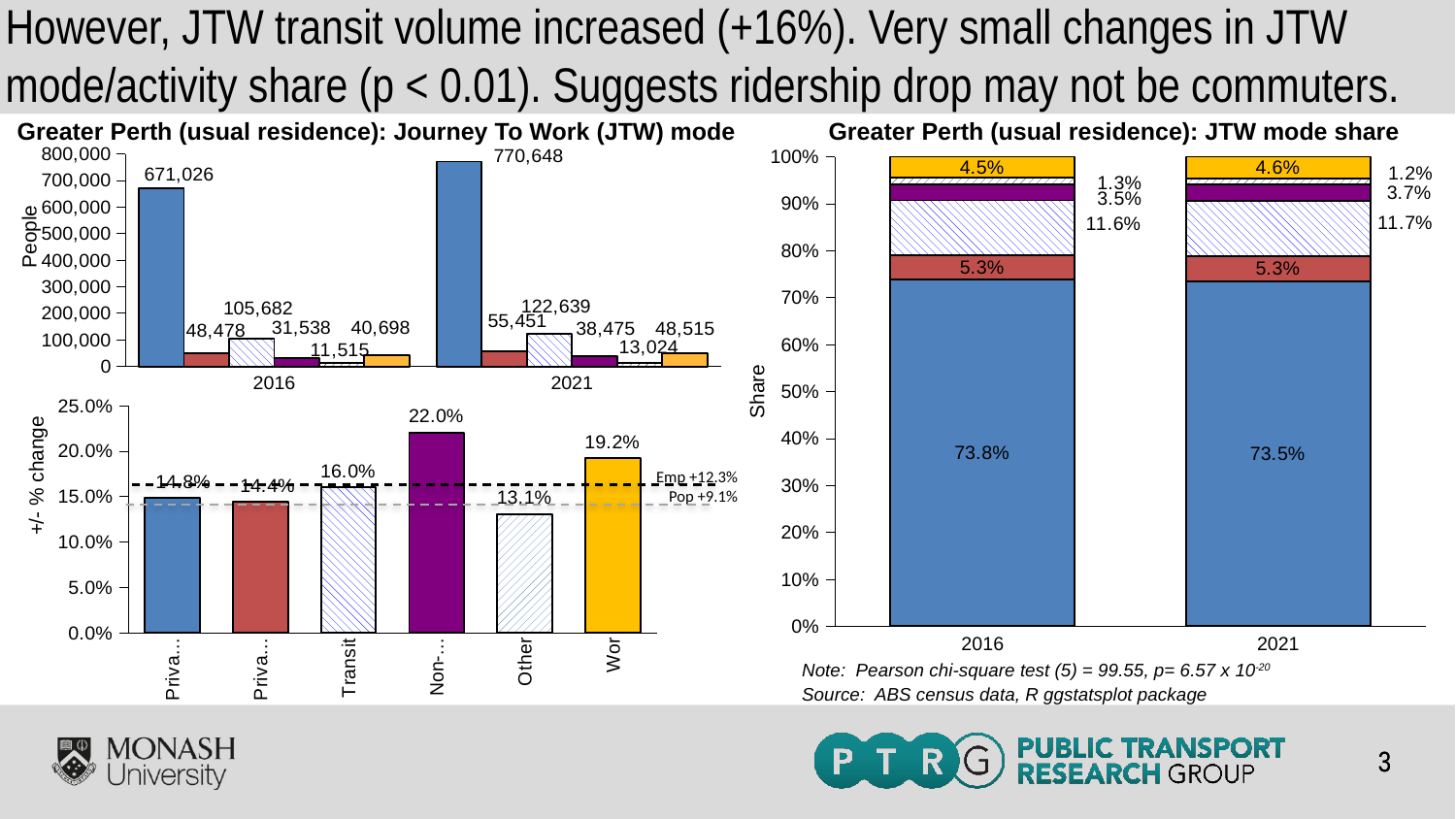

However, JTW transit volume increased (+16%). Very small changes in JTW mode/activity share (p < 0.01). Suggests ridership drop may not be commuters.

Greater Perth (usual residence): Journey To Work (JTW) mode
Greater Perth (usual residence): JTW mode share

### Chart

| Category | Private vehicle (drive) | Private vehicle (passenger) | Transit | Non-motorised | Other | Work From Home |
|---|---|---|---|---|---|---|
| 2016 | 0.738 | 0.053 | 0.116 | 0.035 | 0.013 | 0.045 |
| 2021 | 0.735 | 0.053 | 0.117 | 0.037 | 0.012 | 0.046 |

### Chart

| Category | Private vehicle (drive) | Private vehicle (passenger) | Transit | Non-motorised | Other | Work From Home |
|---|---|---|---|---|---|---|
| 2016 | 671026.0 | 48478.0 | 105682.0 | 31538.0 | 11515.0 | 40698.0 |
| 2021 | 770648.0 | 55451.0 | 122639.0 | 38475.0 | 13024.0 | 48515.0 |
People
Share

### Chart

| Category | Private vehicle (drive) |
|---|---|
| Private vehicle (drive) | 0.14846220563733747 |
| Private vehicle (passenger) | 0.144 |
| Transit | 0.16 |
| Non-motorised | 0.22 |
| Other | 0.131 |
| Work From Home | 0.192 |
Emp +12.3%
+/- % change
Pop +9.1%
Note:  Pearson chi-square test (5) = 99.55, p= 6.57 x 10-20
Source:  ABS census data, R ggstatsplot package